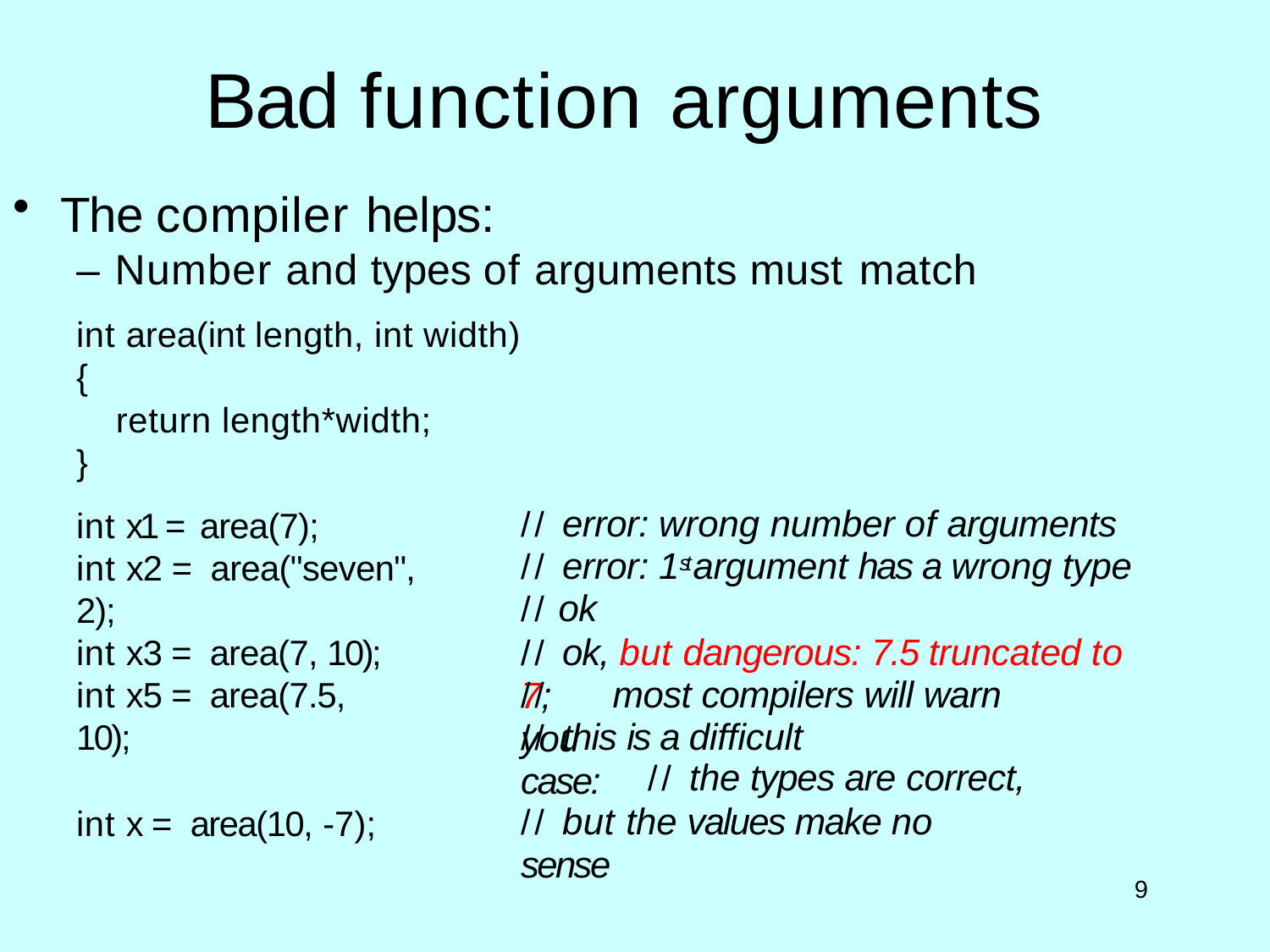

# Bad function arguments
The compiler helps:
– Number and types of arguments must match
int area(int length, int width)
{
return length*width;
}
// error: wrong number of arguments
// error: 1st argument has a wrong type
// ok
// ok, but dangerous: 7.5 truncated to 7;
int x1 = area(7);
int x2 = area("seven", 2);
int x3 = area(7, 10);  int x5 = area(7.5, 10);

int x = area(10, -7);
//	most compilers will warn you
// this is a difficult case:
// the types are correct,
// but the values make no sense
9